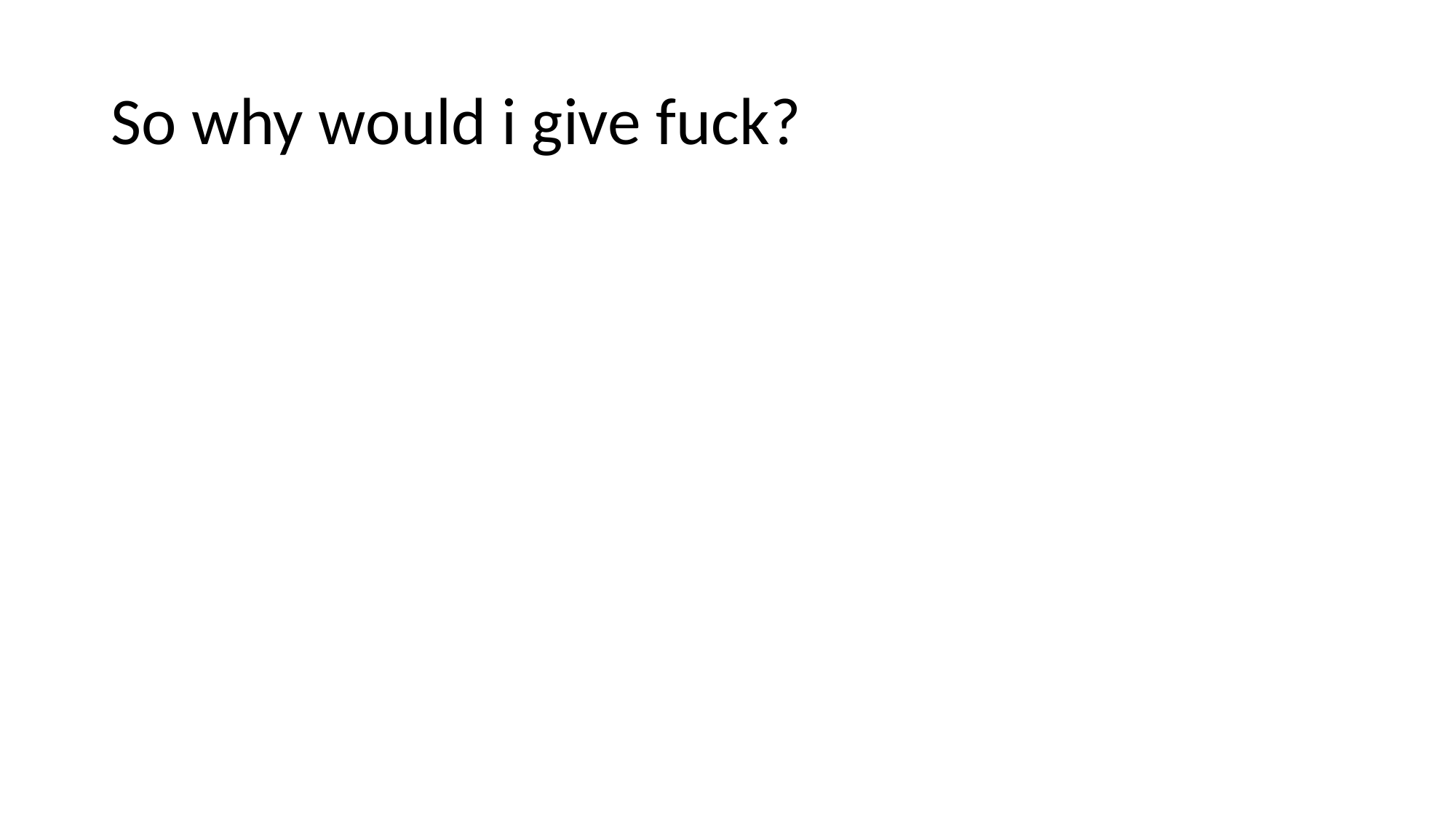

# So why would i give fuck?